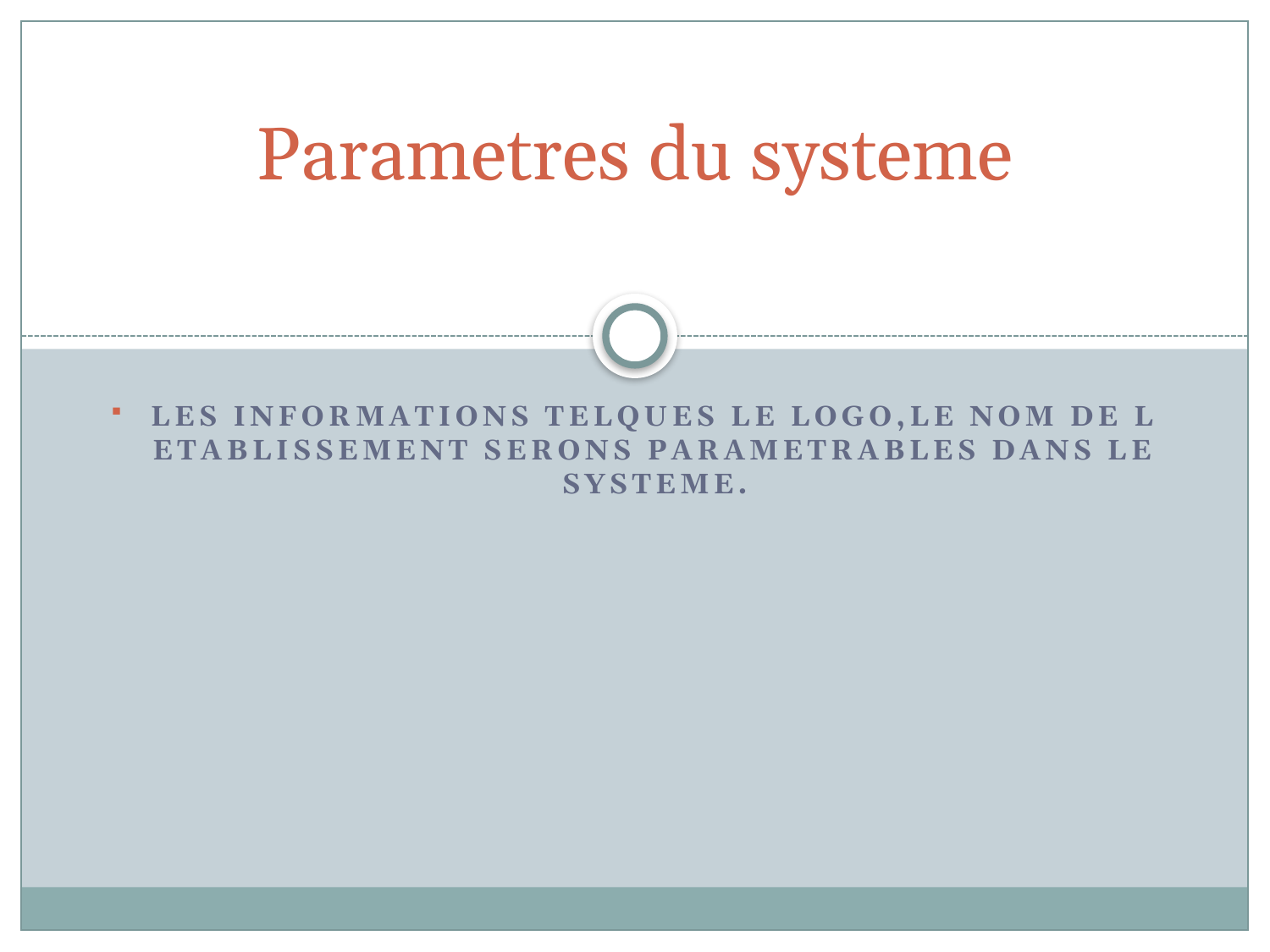

# Parametres du systeme
Les informations telques le logo,le nom de l etablissement serons parametrables dans le systeme.